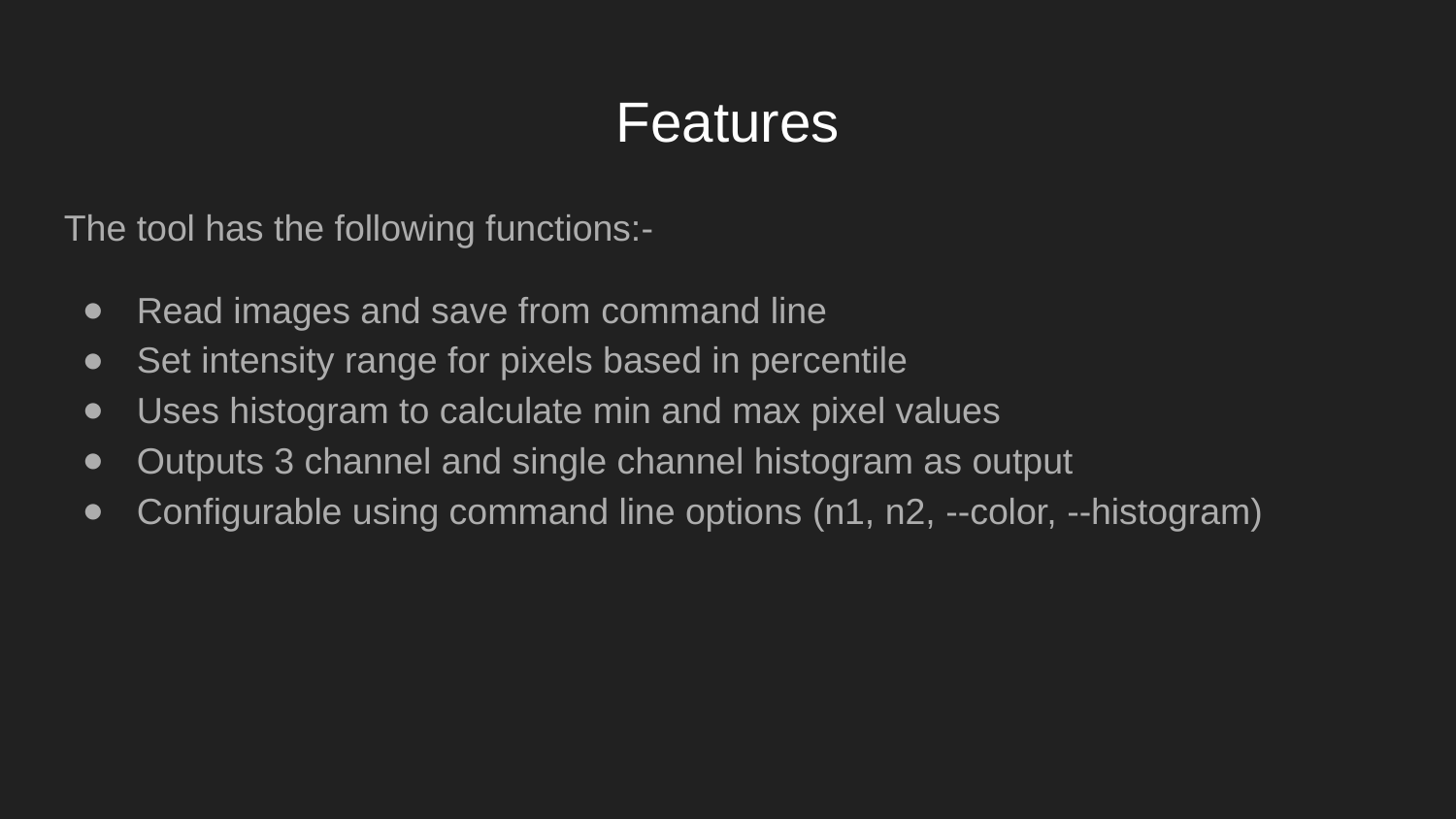

Features
The tool has the following functions:-
Read images and save from command line
Set intensity range for pixels based in percentile
Uses histogram to calculate min and max pixel values
Outputs 3 channel and single channel histogram as output
Configurable using command line options (n1, n2, --color, --histogram)